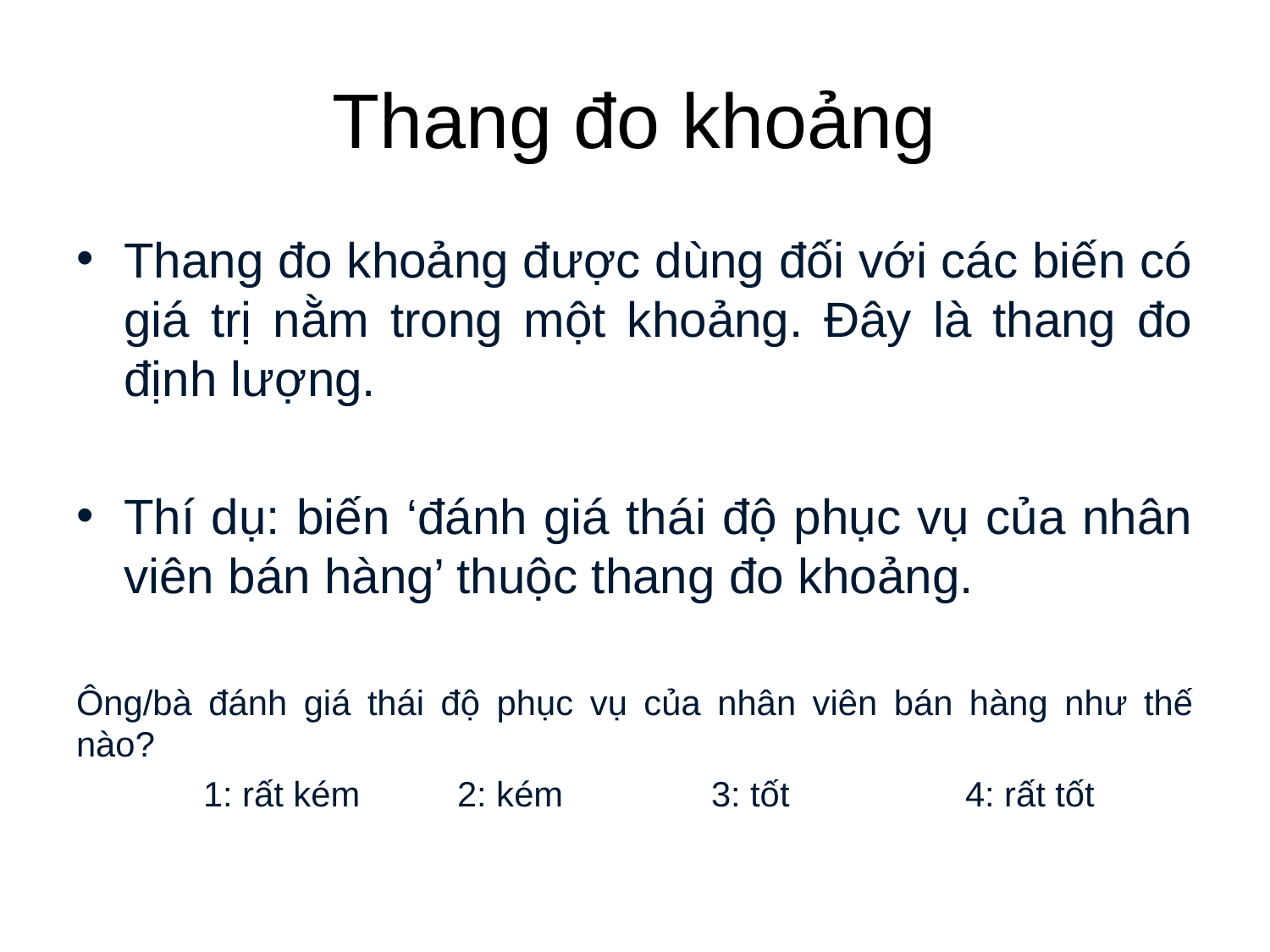

# Thang đo khoảng
Thang đo khoảng được dùng đối với các biến có giá trị nằm trong một khoảng. Đây là thang đo định lượng.

Thí dụ: biến ‘đánh giá thái độ phục vụ của nhân viên bán hàng’ thuộc thang đo khoảng.

Ông/bà đánh giá thái độ phục vụ của nhân viên bán hàng như thế nào?
	1: rất kém	2: kém		3: tốt		4: rất tốt